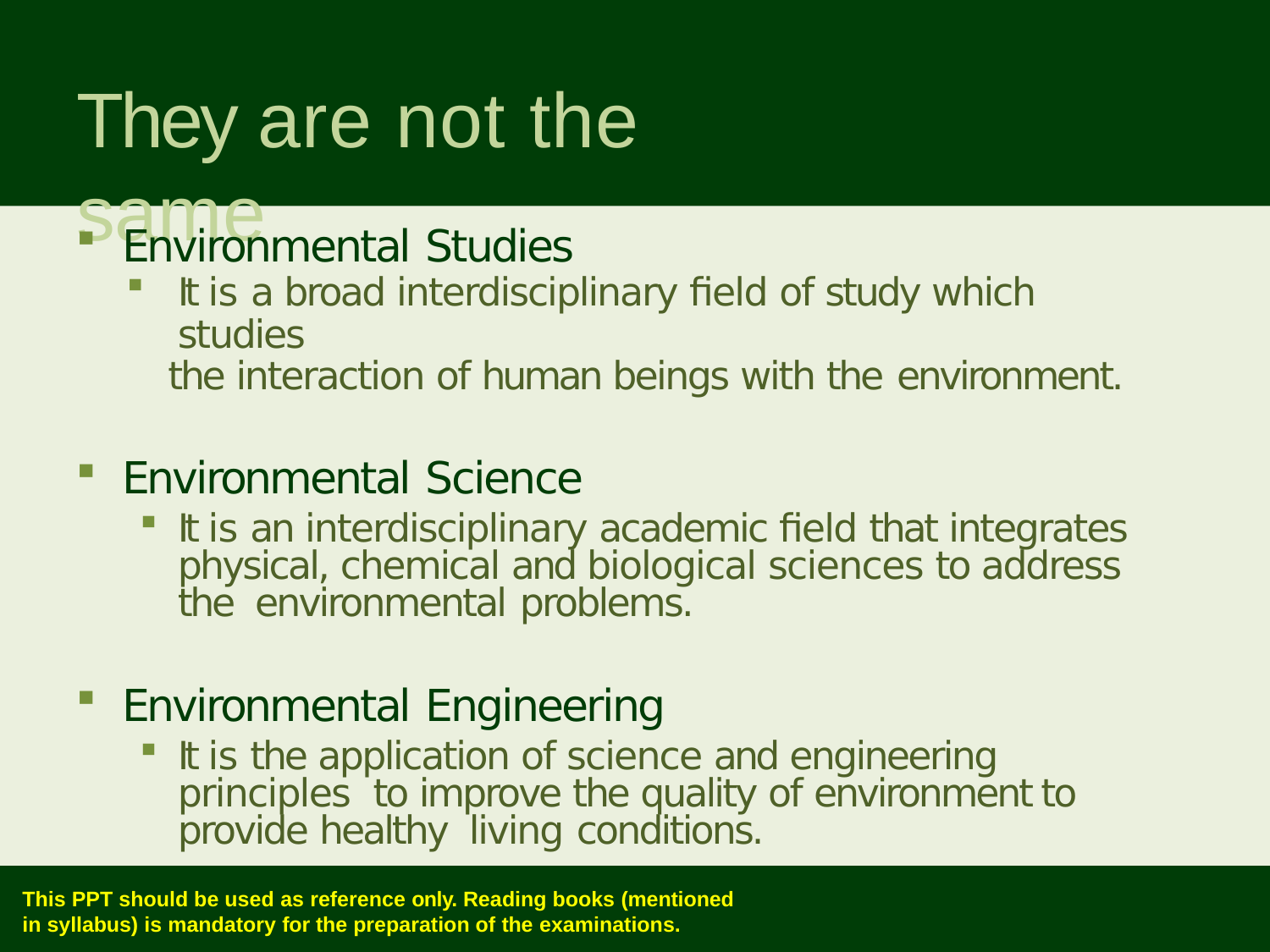

# They are not the same
Environmental Studies
It is a broad interdisciplinary field of study which studies
the interaction of human beings with the environment.

Environmental Science
It is an interdisciplinary academic field that integrates  physical, chemical and biological sciences to address the  environmental problems.

Environmental Engineering
It is the application of science and engineering principles  to improve the quality of environment to provide healthy  living conditions.
This PPT should be used as reference only. Reading books (mentioned
in syllabus) is mandatory for the preparation of the examinations.